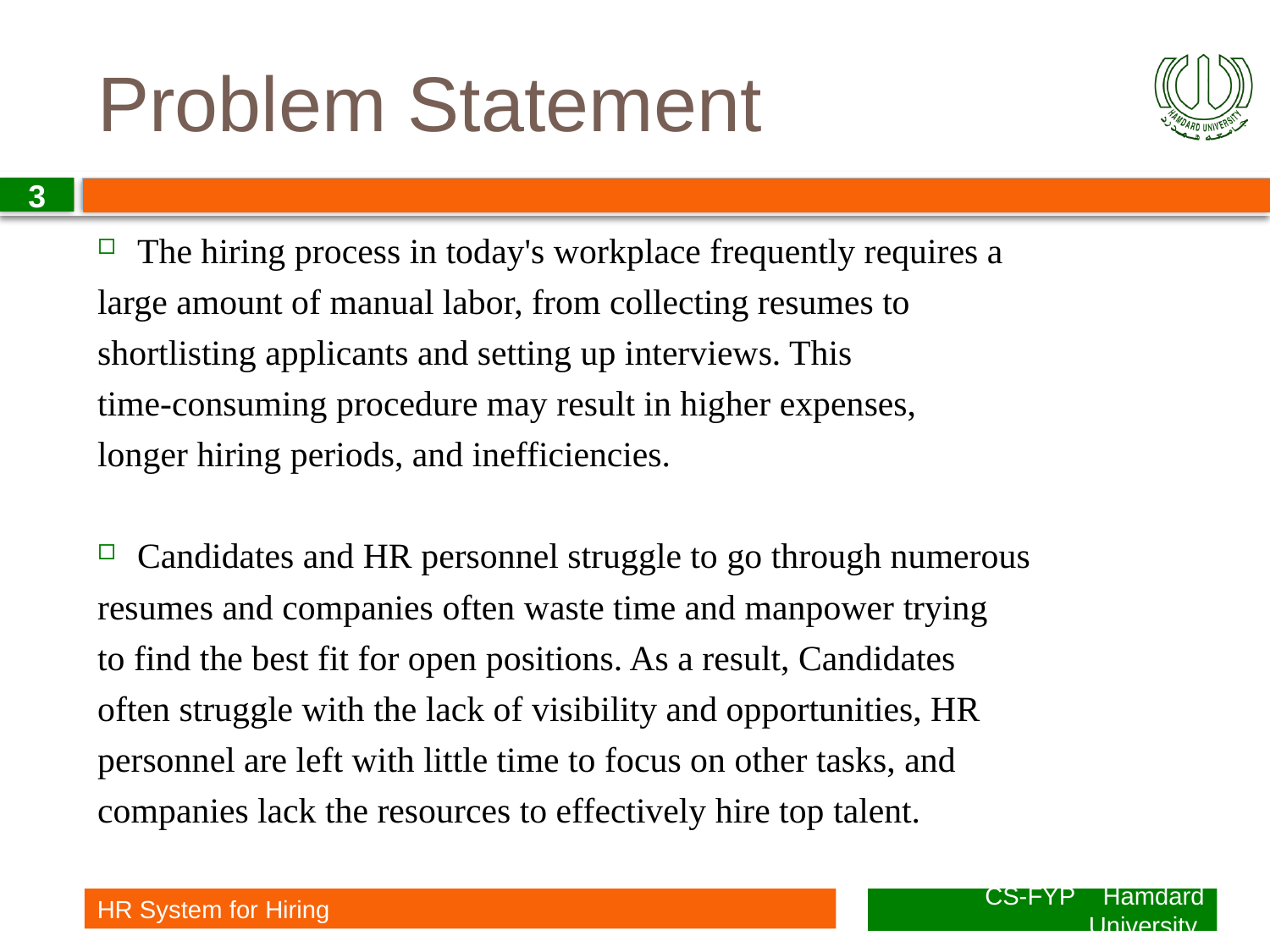

# Problem Statement
3
The hiring process in today's workplace frequently requires a
large amount of manual labor, from collecting resumes to
shortlisting applicants and setting up interviews. This
time-consuming procedure may result in higher expenses,
longer hiring periods, and inefficiencies.

Candidates and HR personnel struggle to go through numerous
resumes and companies often waste time and manpower trying
to find the best fit for open positions. As a result, Candidates
often struggle with the lack of visibility and opportunities, HR
personnel are left with little time to focus on other tasks, and
companies lack the resources to effectively hire top talent.
HR System for Hiring
CS-FYP    Hamdard University